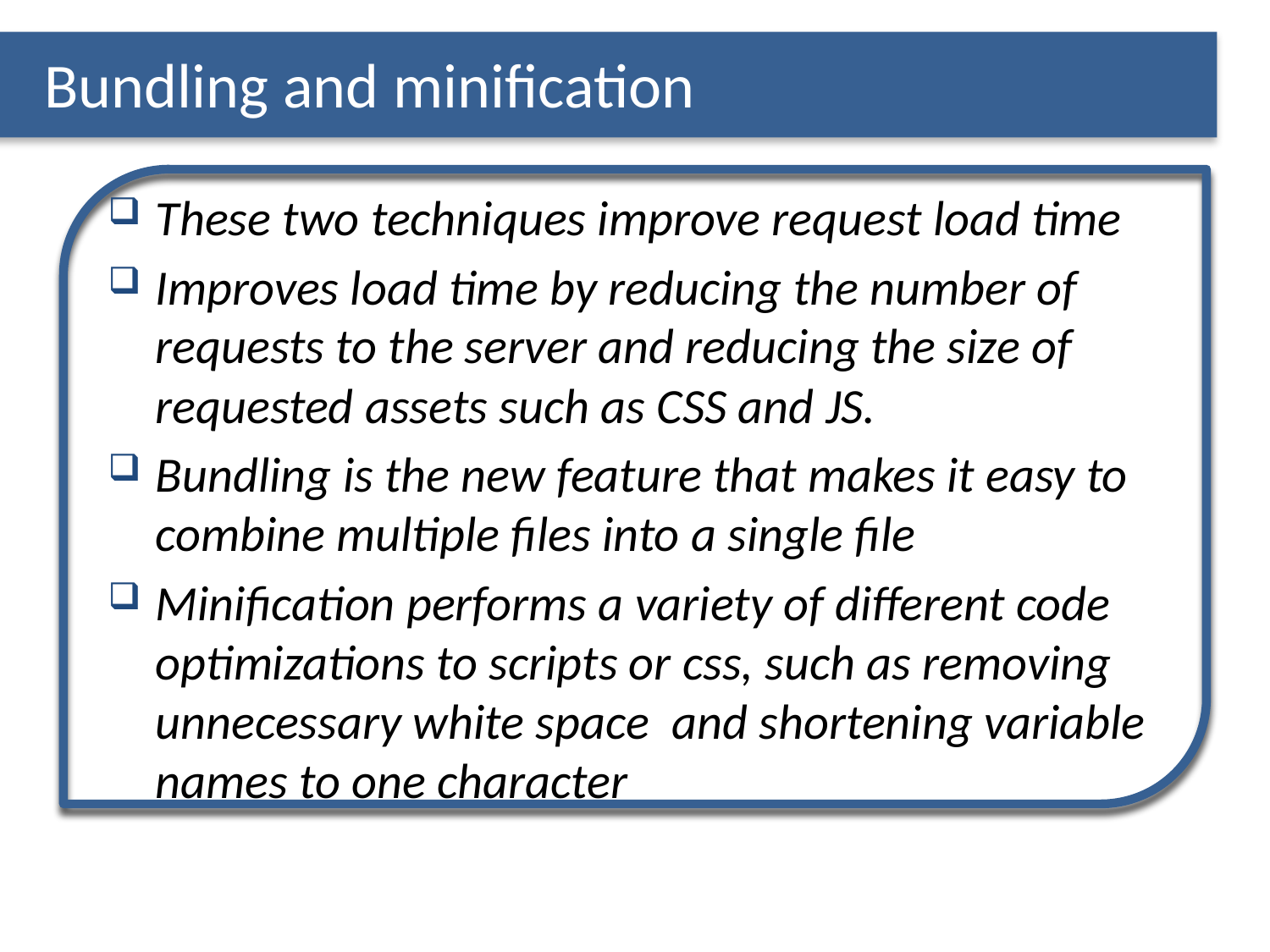

# Bundling and minification
These two techniques improve request load time
Improves load time by reducing the number of requests to the server and reducing the size of requested assets such as CSS and JS.
Bundling is the new feature that makes it easy to combine multiple files into a single file
Minification performs a variety of different code optimizations to scripts or css, such as removing unnecessary white space  and shortening variable names to one character